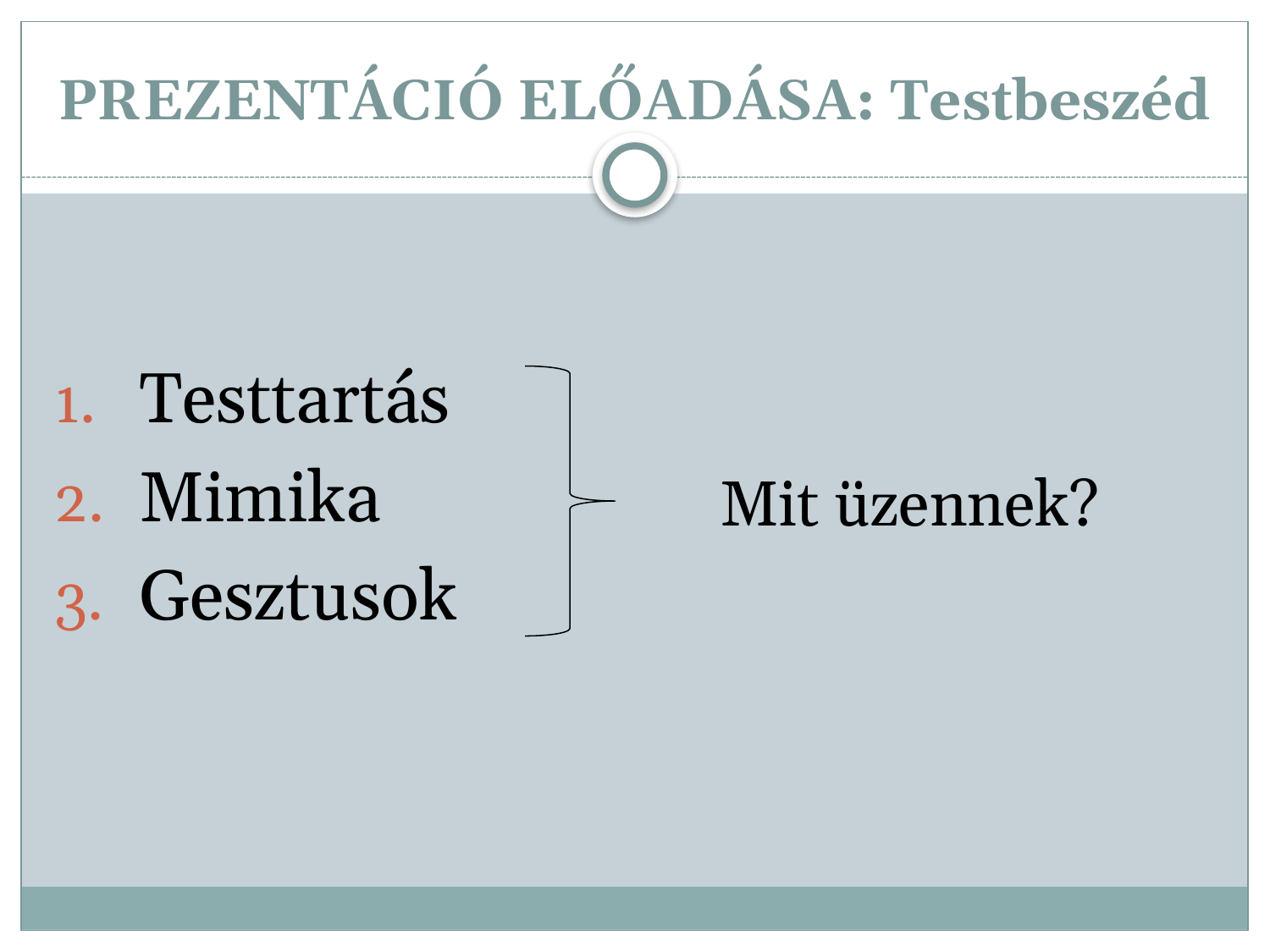

# PREZENTÁCIÓ ELŐADÁSA: Testbeszéd
Testtartás
Mimika
Gesztusok

Mit üzennek?